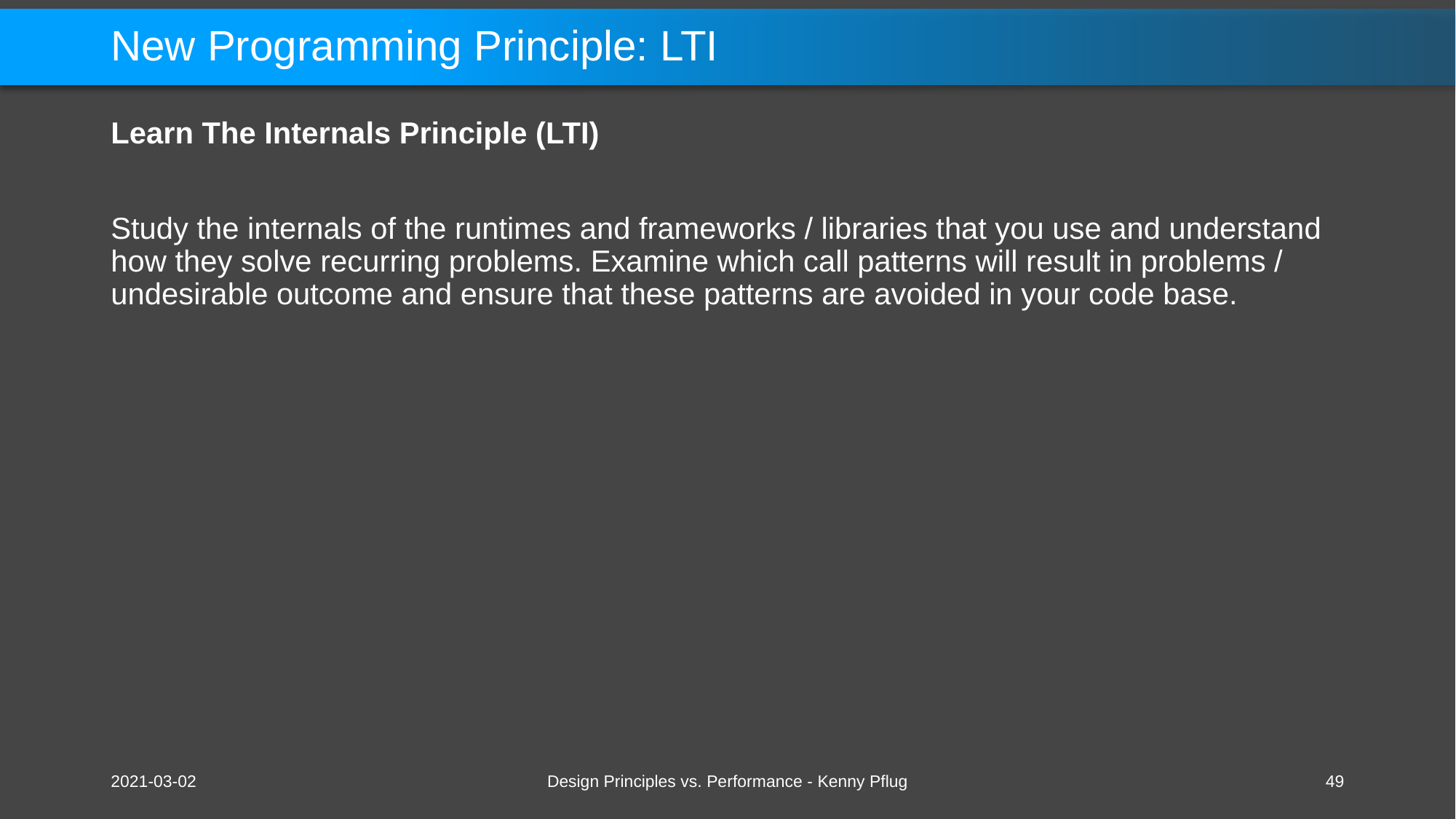

# New Programming Principle: LTI
Learn The Internals Principle (LTI)

Study the internals of the runtimes and frameworks / libraries that you use and understand how they solve recurring problems. Examine which call patterns will result in problems / undesirable outcome and ensure that these patterns are avoided in your code base.

2021-03-02
Design Principles vs. Performance - Kenny Pflug
49